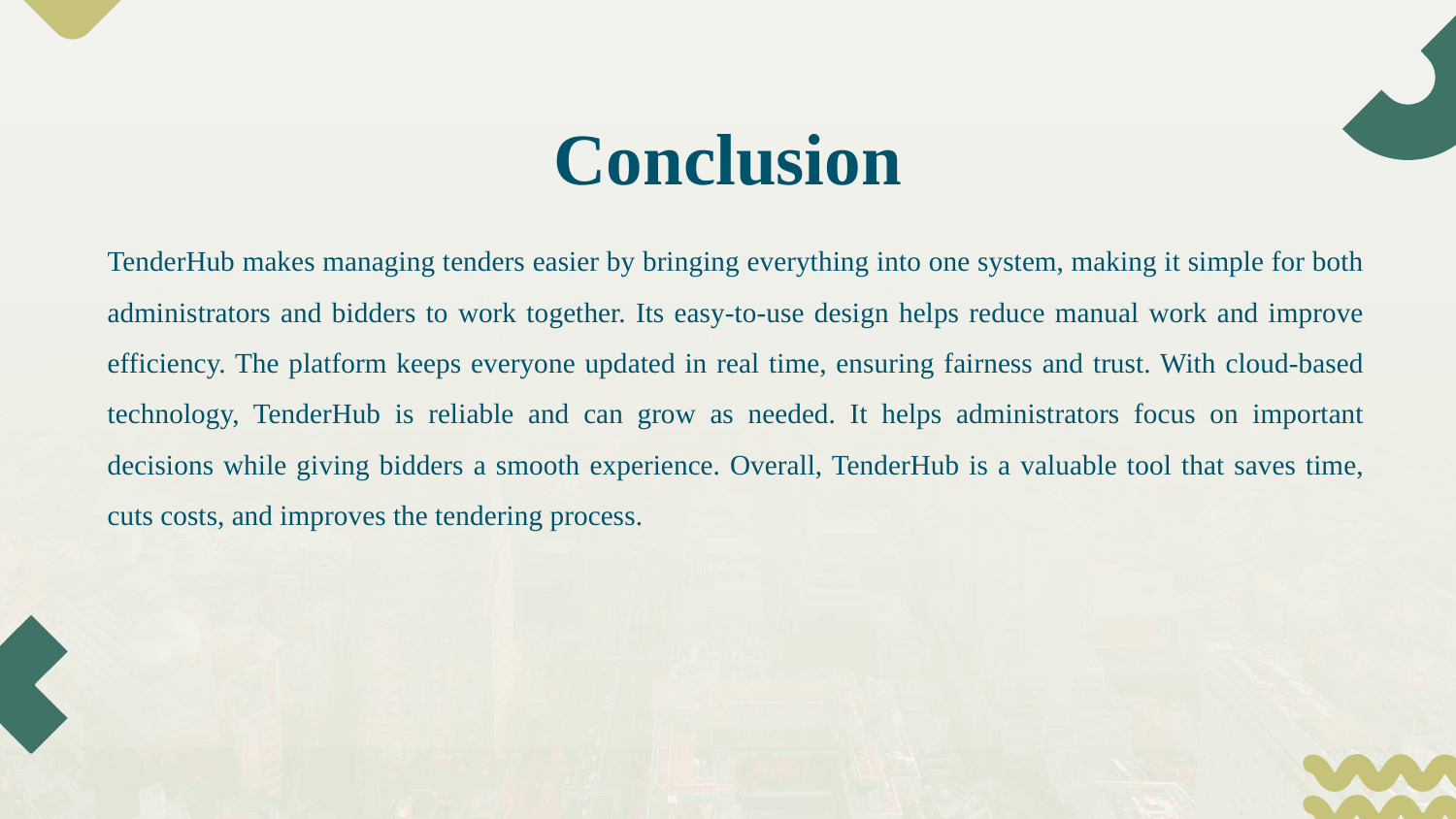

# Conclusion
TenderHub makes managing tenders easier by bringing everything into one system, making it simple for both administrators and bidders to work together. Its easy-to-use design helps reduce manual work and improve efficiency. The platform keeps everyone updated in real time, ensuring fairness and trust. With cloud-based technology, TenderHub is reliable and can grow as needed. It helps administrators focus on important decisions while giving bidders a smooth experience. Overall, TenderHub is a valuable tool that saves time, cuts costs, and improves the tendering process.